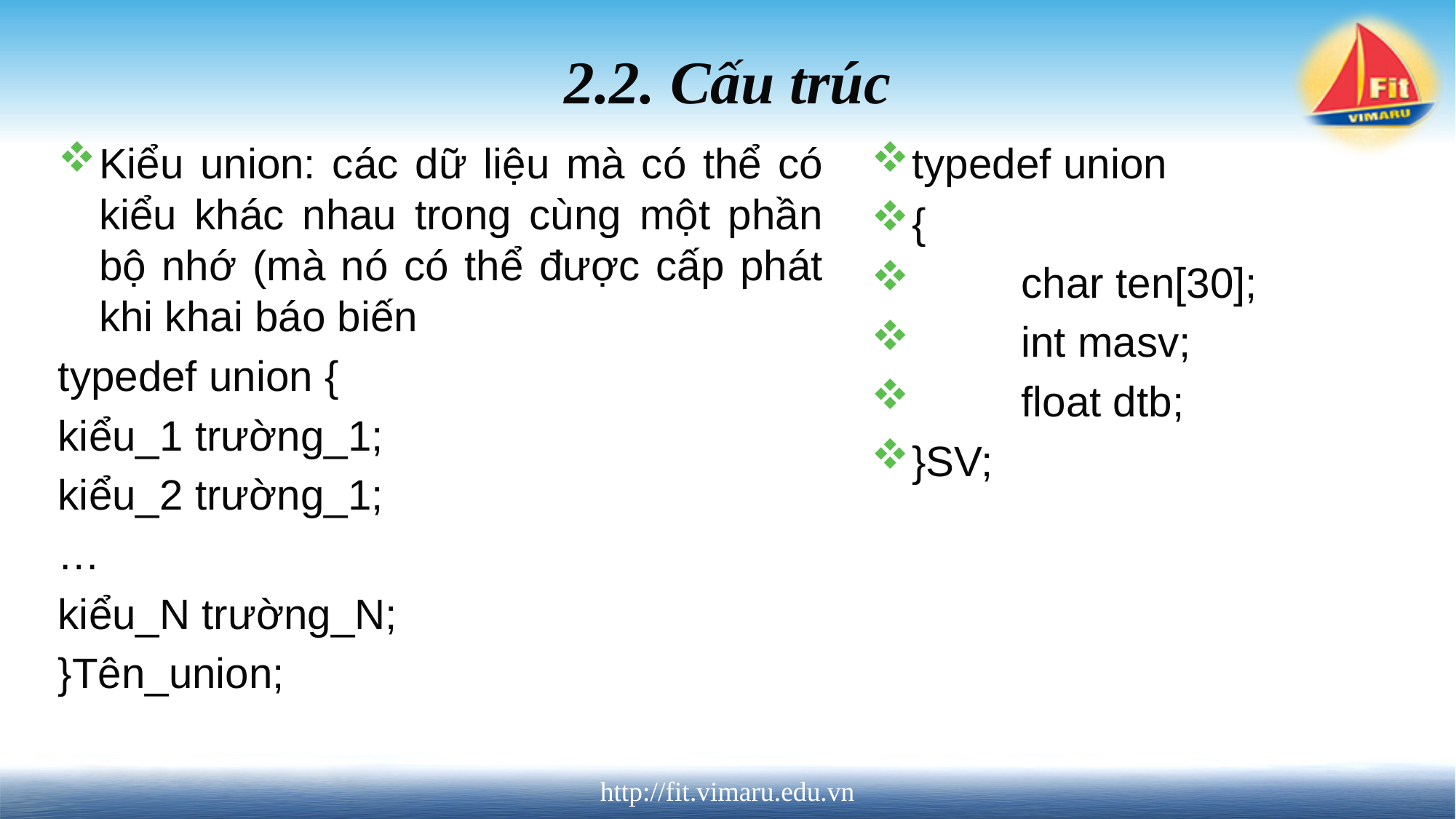

# 2.2. Cấu trúc
Kiểu union: các dữ liệu mà có thể có kiểu khác nhau trong cùng một phần bộ nhớ (mà nó có thể được cấp phát khi khai báo biến
typedef union {
kiểu_1 trường_1;
kiểu_2 trường_1;
…
kiểu_N trường_N;
}Tên_union;

typedef union
{
	char ten[30];
	int masv;
	float dtb;
}SV;